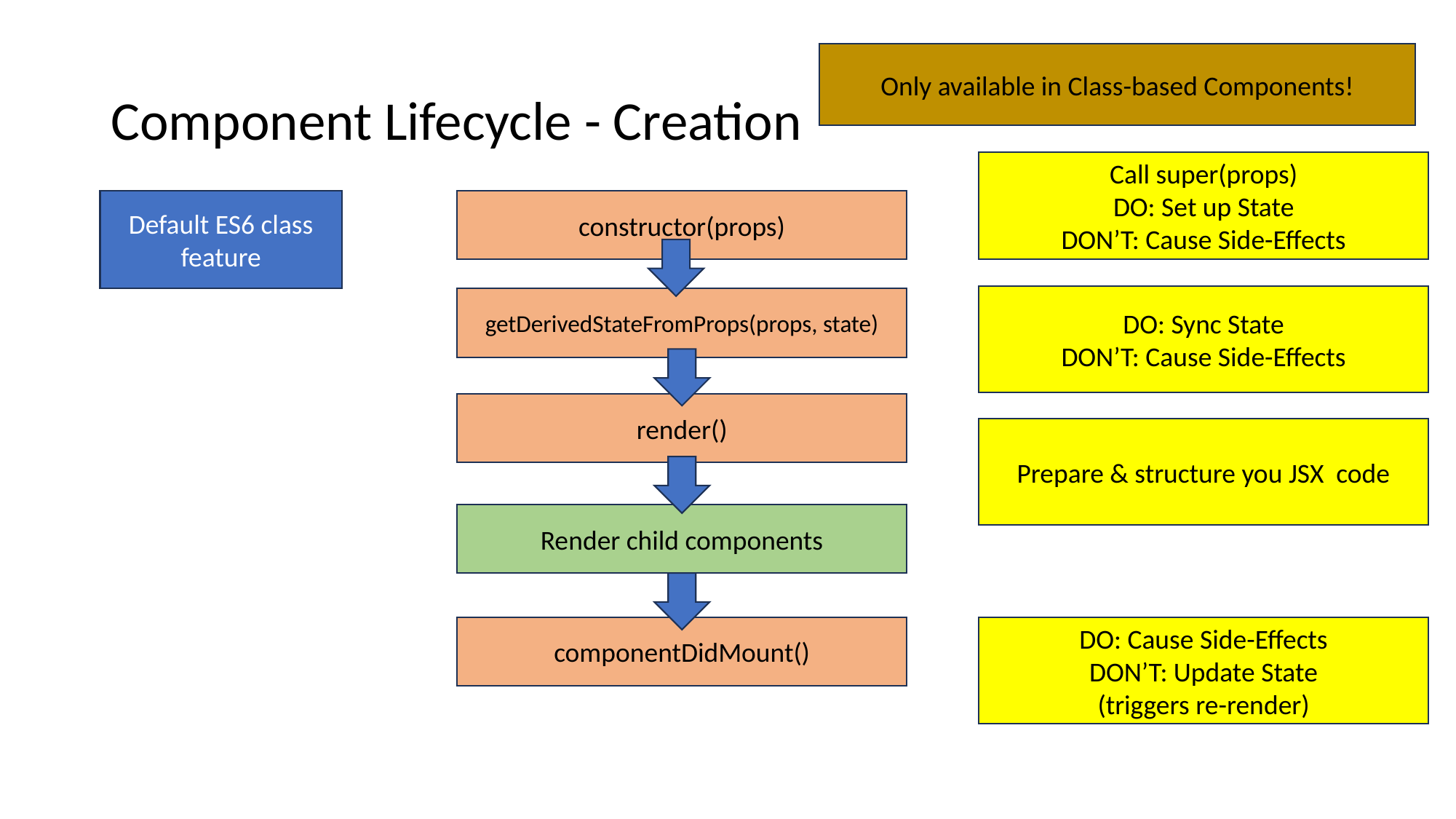

# Component Lifecycle - Creation
Only available in Class-based Components!
Call super(props)
DO: Set up State
DON’T: Cause Side-Effects
Default ES6 class feature
constructor(props)

DO: Sync State
DON’T: Cause Side-Effects
getDerivedStateFromProps(props, state)

render()
Prepare & structure you JSX  code

Render child components

componentDidMount()
DO: Cause Side-Effects
DON’T: Update State
(triggers re-render)